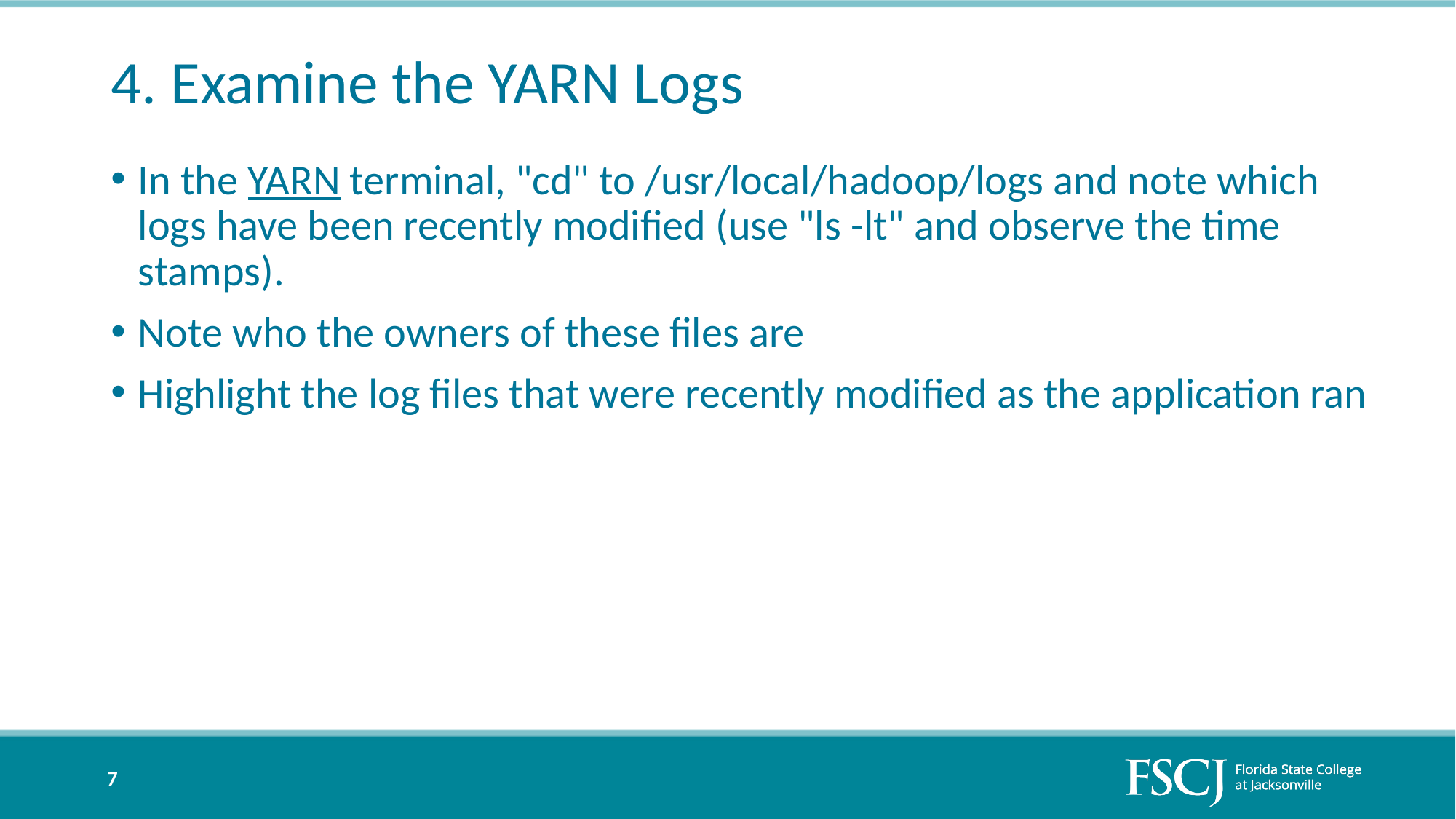

# 4. Examine the YARN Logs
In the YARN terminal, "cd" to /usr/local/hadoop/logs and note which logs have been recently modified (use "ls -lt" and observe the time stamps).
Note who the owners of these files are
Highlight the log files that were recently modified as the application ran